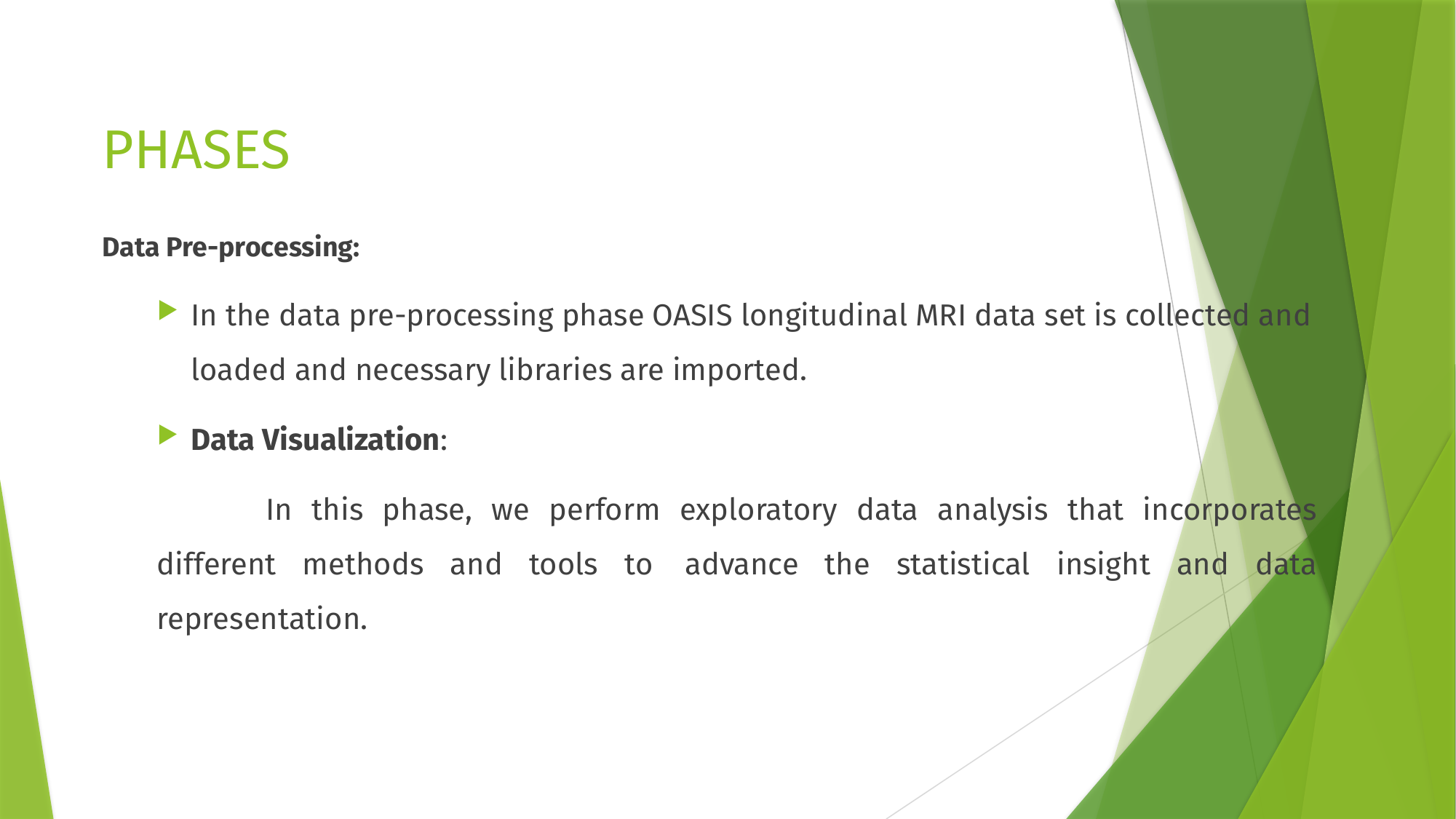

# PHASES
Data Pre-processing:
In the data pre-processing phase OASIS longitudinal MRI data set is collected and loaded and necessary libraries are imported.
Data Visualization:
	In this phase, we perform exploratory data analysis that incorporates different methods and tools to 	advance the statistical insight and data representation.